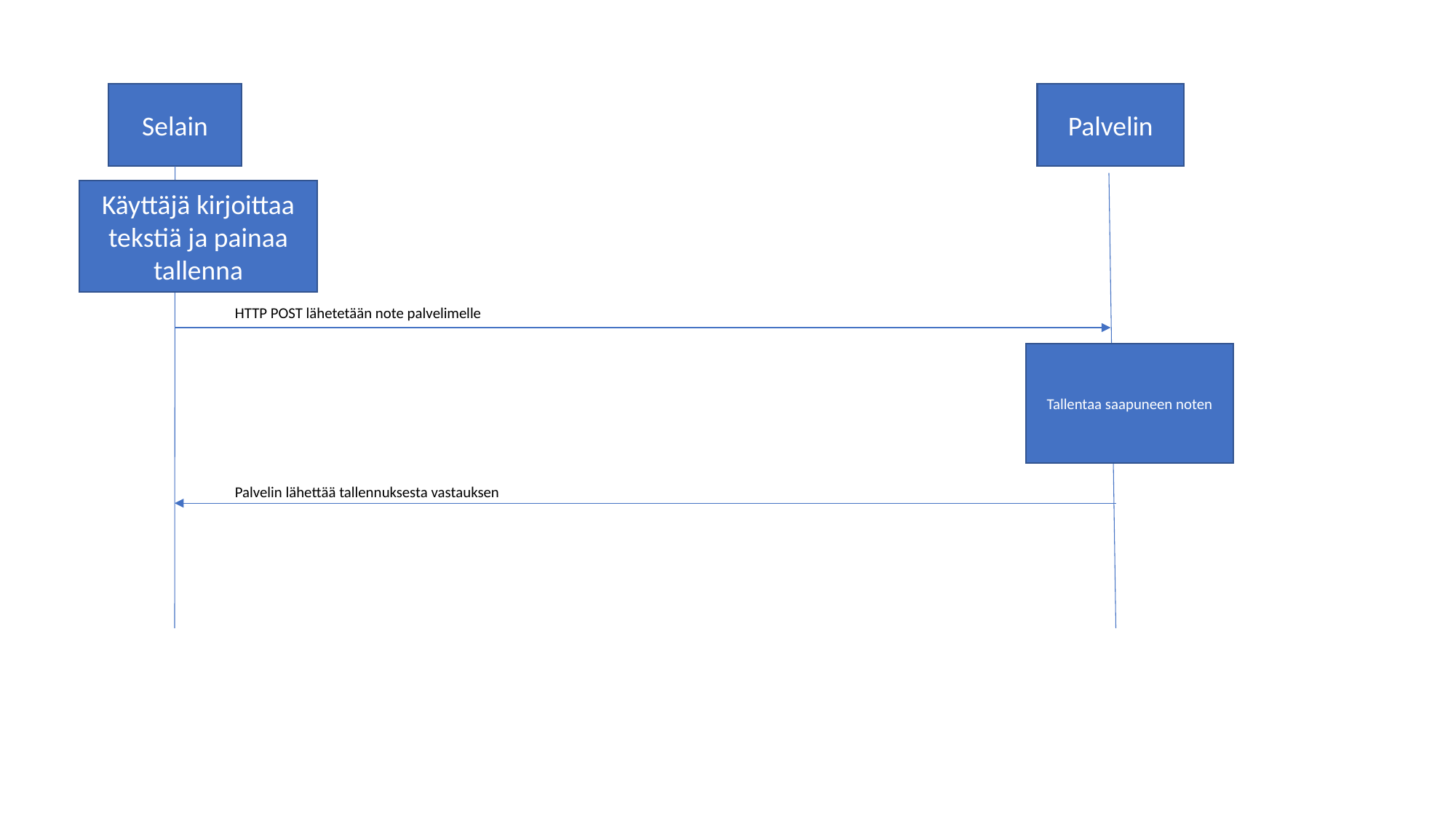

Palvelin
Selain
Käyttäjä kirjoittaa tekstiä ja painaa tallenna
HTTP POST lähetetään note palvelimelle
Tallentaa saapuneen noten
Palvelin lähettää tallennuksesta vastauksen